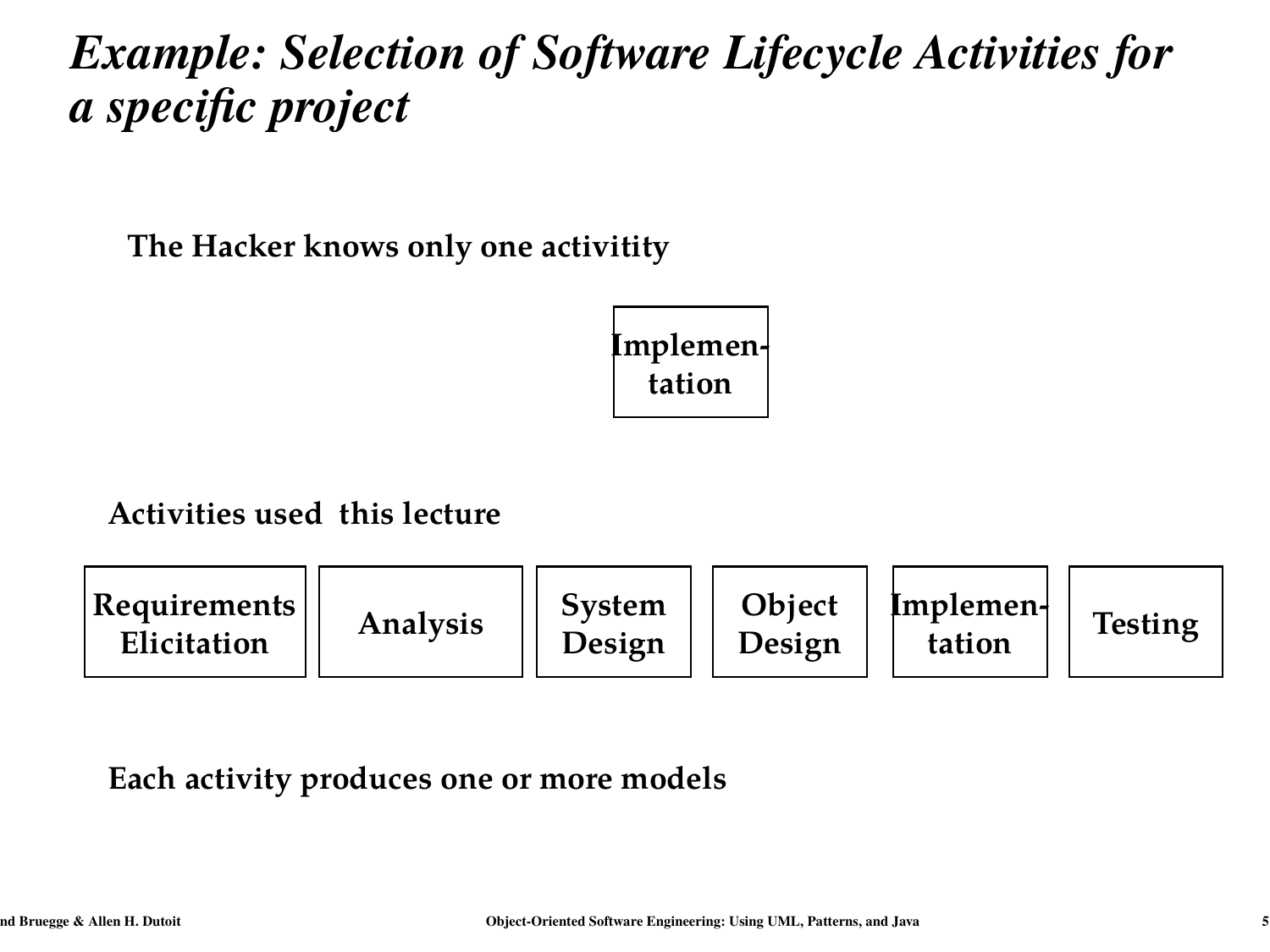

# Example: Selection of Software Lifecycle Activities for a specific project
The Hacker knows only one activitity

Implemen-
tation
Activities used  this lecture
Requirements
Elicitation
Analysis
System
Design
Object
Design
Implemen-
tation
Testing
Each activity produces one or more models